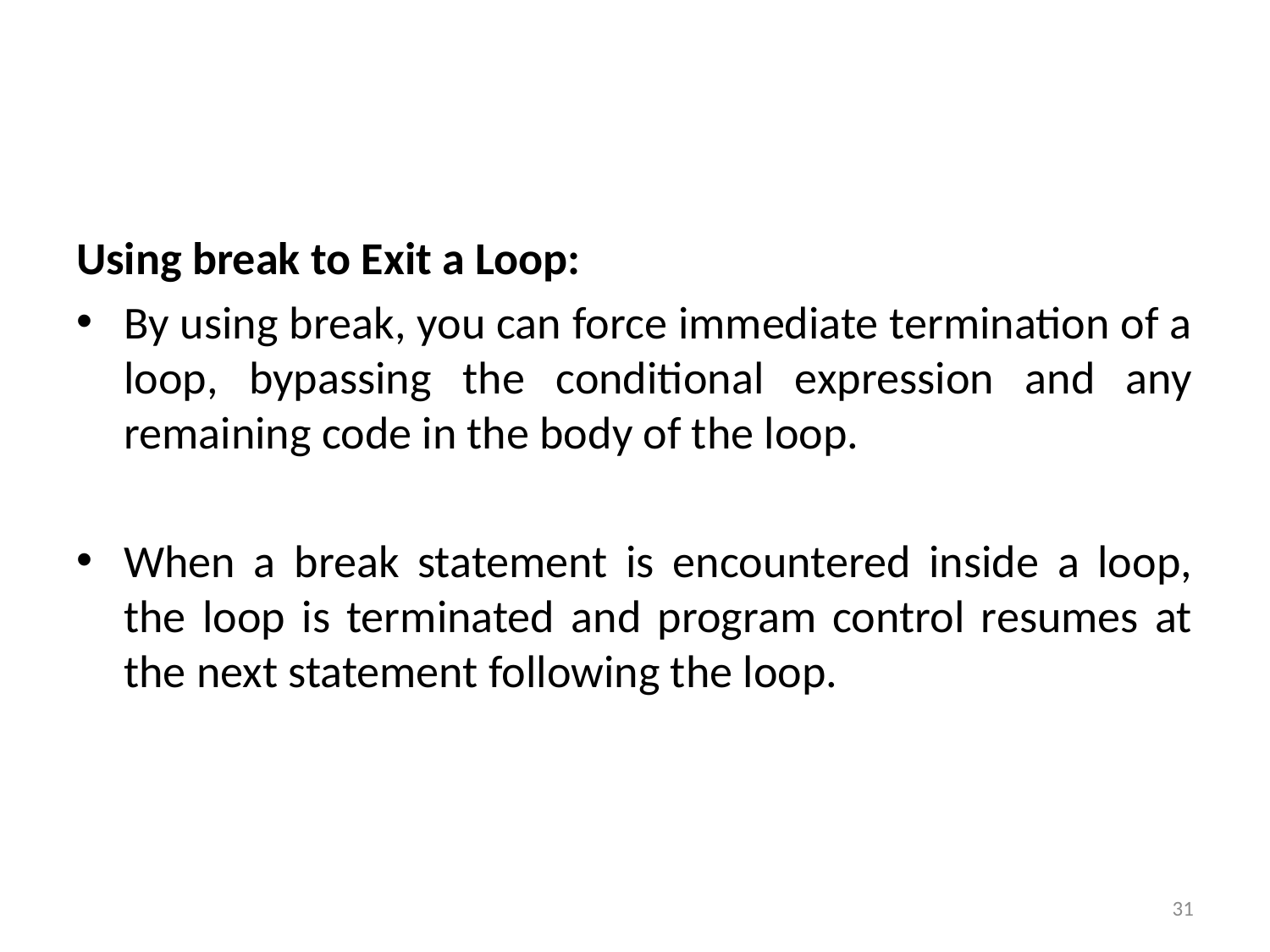

#
Using break to Exit a Loop:
By using break, you can force immediate termination of a loop, bypassing the conditional expression and any remaining code in the body of the loop.

When a break statement is encountered inside a loop, the loop is terminated and program control resumes at the next statement following the loop.
31